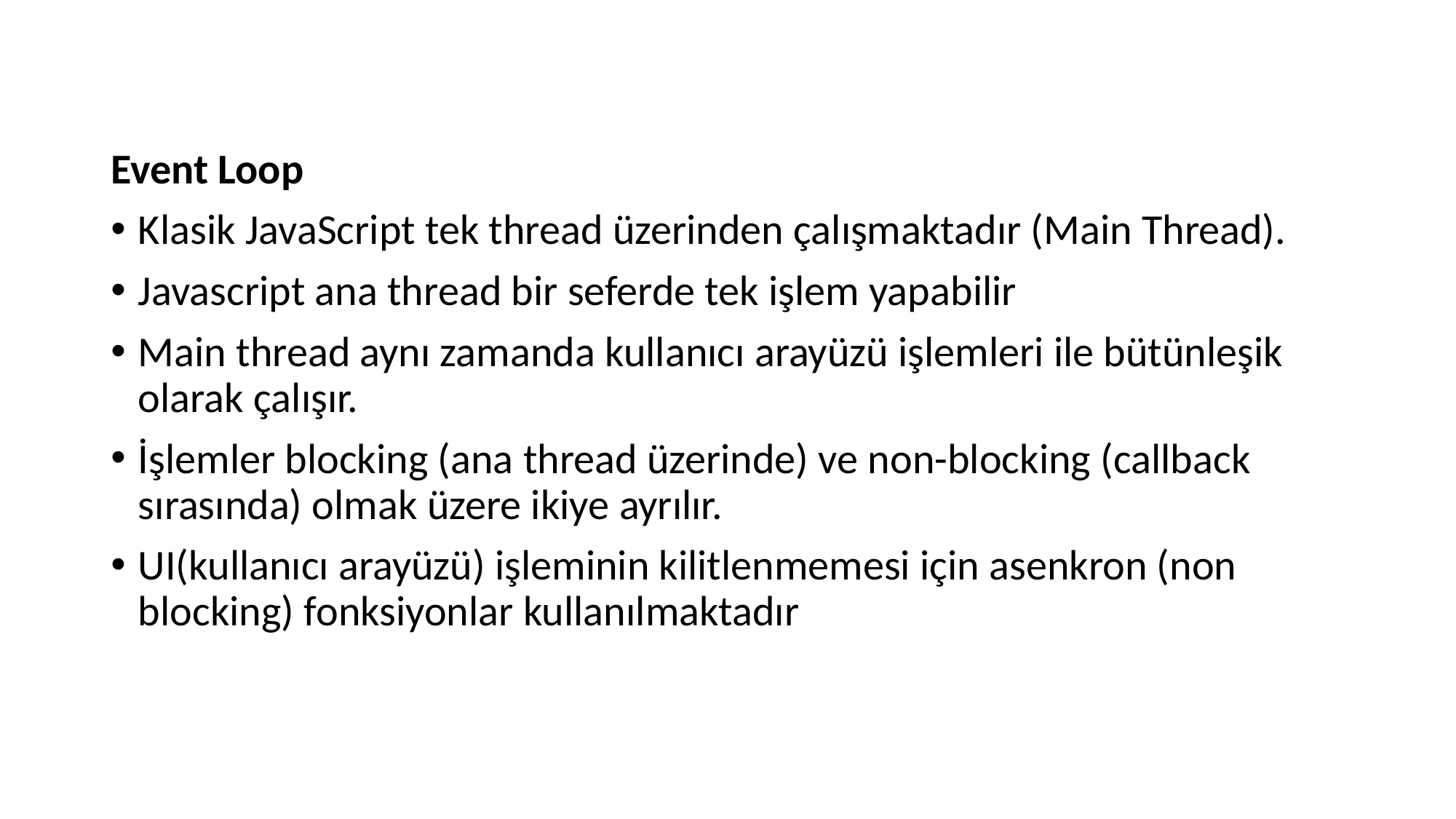

Event Loop
Klasik JavaScript tek thread üzerinden çalışmaktadır (Main Thread).
Javascript ana thread bir seferde tek işlem yapabilir
Main thread aynı zamanda kullanıcı arayüzü işlemleri ile bütünleşik olarak çalışır.
İşlemler blocking (ana thread üzerinde) ve non-blocking (callback sırasında) olmak üzere ikiye ayrılır.
UI(kullanıcı arayüzü) işleminin kilitlenmemesi için asenkron (non blocking) fonksiyonlar kullanılmaktadır